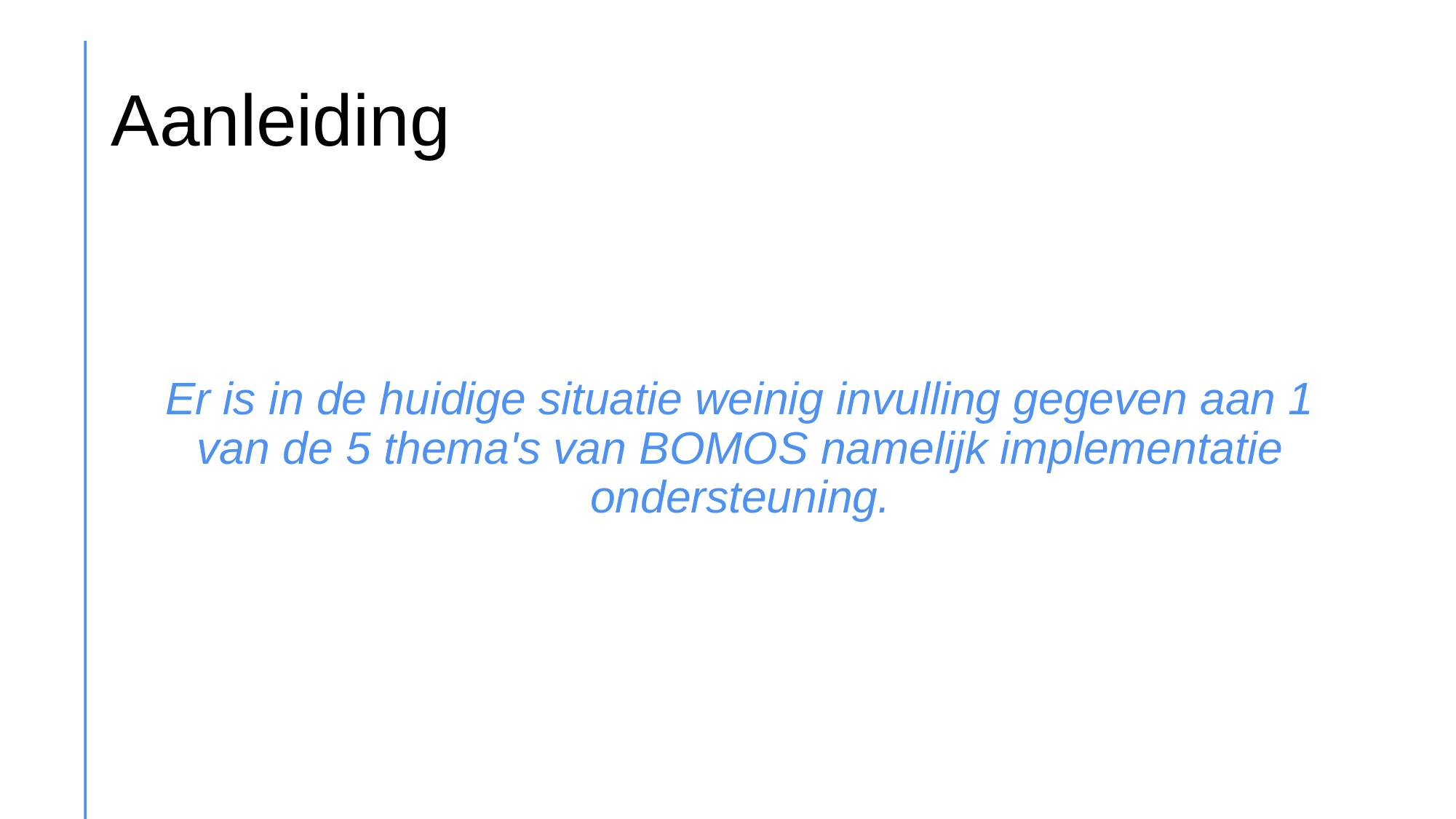

# Aanleiding
Er is in de huidige situatie weinig invulling gegeven aan 1 van de 5 thema's van BOMOS namelijk implementatie ondersteuning.